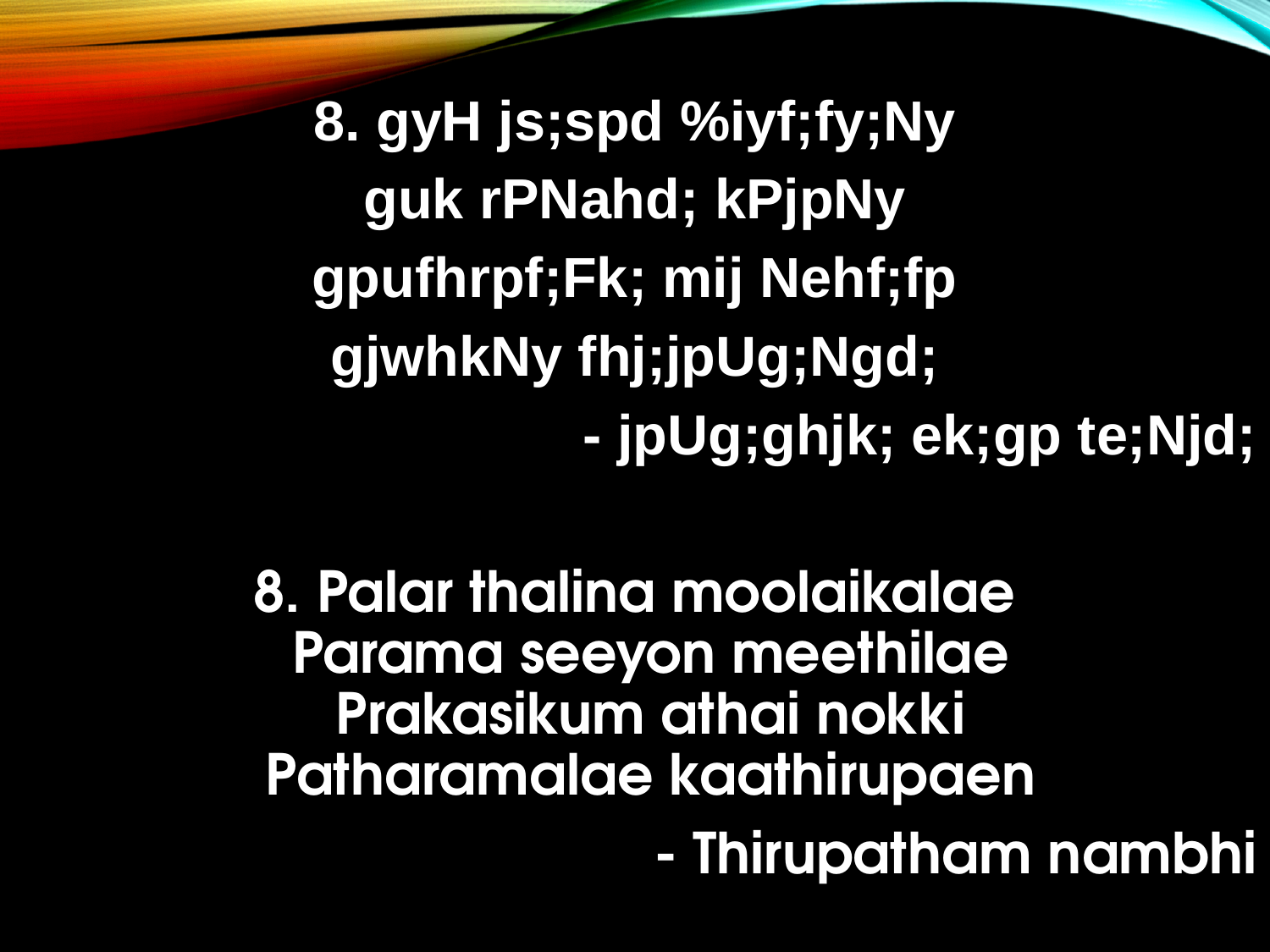

8. gyH js;spd %iyf;fy;Ny
guk rPNahd; kPjpNy
gpufhrpf;Fk; mij Nehf;fp
gjwhkNy fhj;jpUg;Ngd;
		- jpUg;ghjk; ek;gp te;Njd;

8. Palar thalina moolaikalae
Parama seeyon meethilae
Prakasikum athai nokki
Patharamalae kaathirupaen
- Thirupatham nambhi